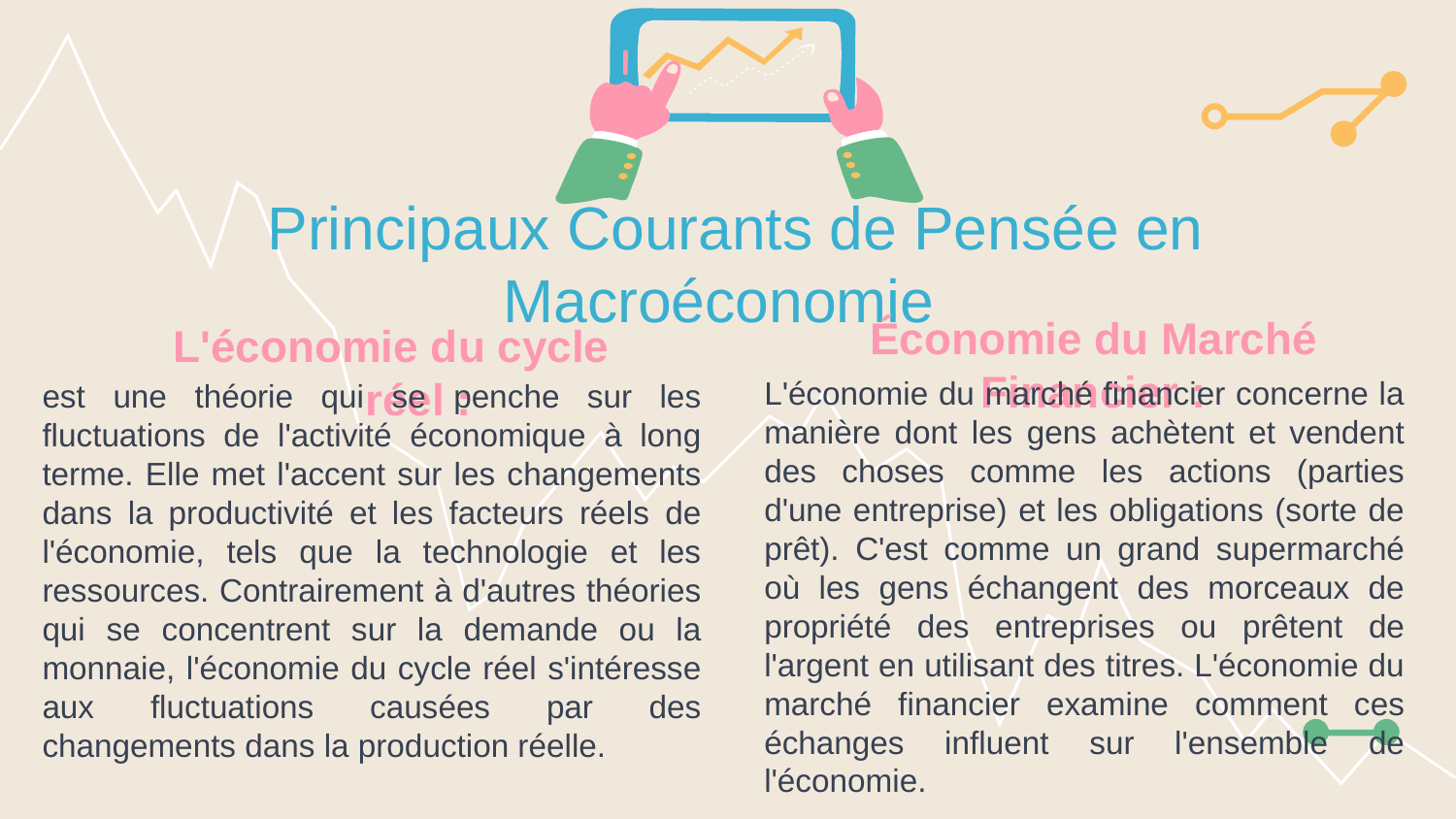

# Principaux Courants de Pensée en Macroéconomie
Économie du Marché Financier :
L'économie du cycle réel :
L'économie du marché financier concerne la manière dont les gens achètent et vendent des choses comme les actions (parties d'une entreprise) et les obligations (sorte de prêt). C'est comme un grand supermarché où les gens échangent des morceaux de propriété des entreprises ou prêtent de l'argent en utilisant des titres. L'économie du marché financier examine comment ces échanges influent sur l'ensemble de l'économie.
est une théorie qui se penche sur les fluctuations de l'activité économique à long terme. Elle met l'accent sur les changements dans la productivité et les facteurs réels de l'économie, tels que la technologie et les ressources. Contrairement à d'autres théories qui se concentrent sur la demande ou la monnaie, l'économie du cycle réel s'intéresse aux fluctuations causées par des changements dans la production réelle.